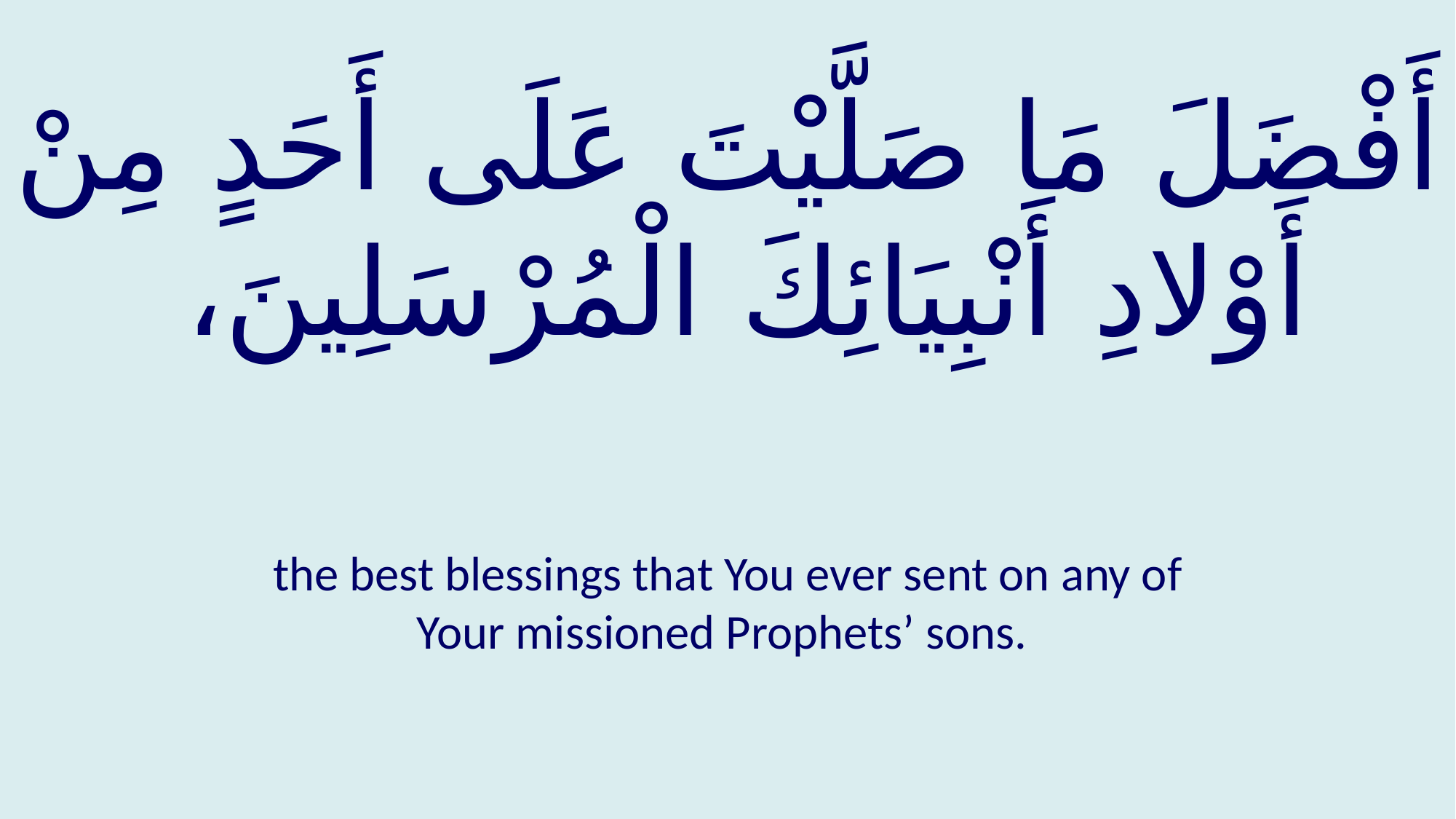

# أَفْضَلَ مَا صَلَّيْتَ عَلَى أَحَدٍ مِنْ أَوْلادِ أَنْبِيَائِكَ الْمُرْسَلِينَ،
the best blessings that You ever sent on any of Your missioned Prophets’ sons.